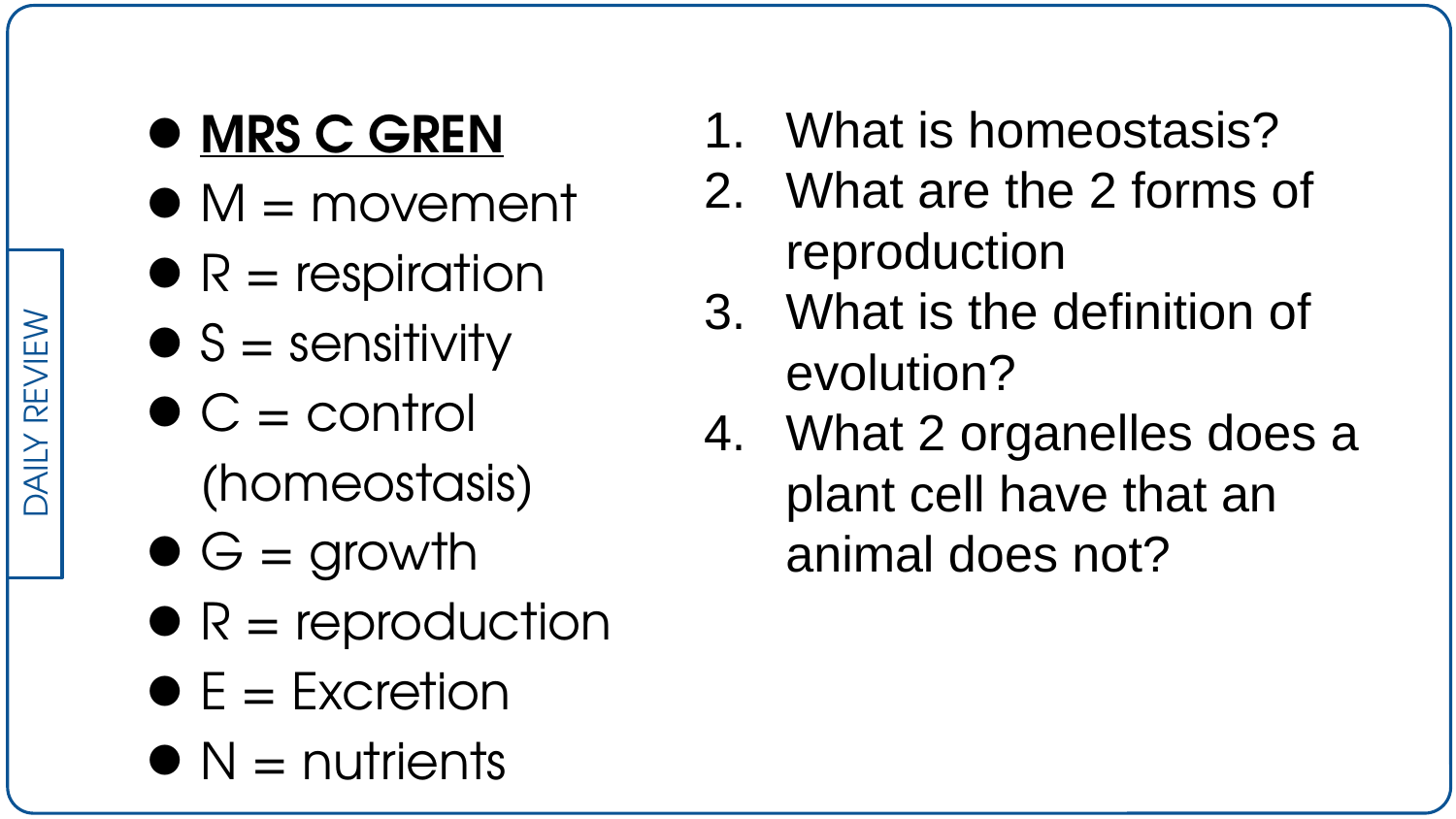

MRS C GREN
M = movement
R = respiration
S = sensitivity
C = control (homeostasis)
G = growth
R = reproduction
E = Excretion
N = nutrients
What is homeostasis?
What are the 2 forms of reproduction
What is the definition of evolution?
What 2 organelles does a plant cell have that an animal does not?